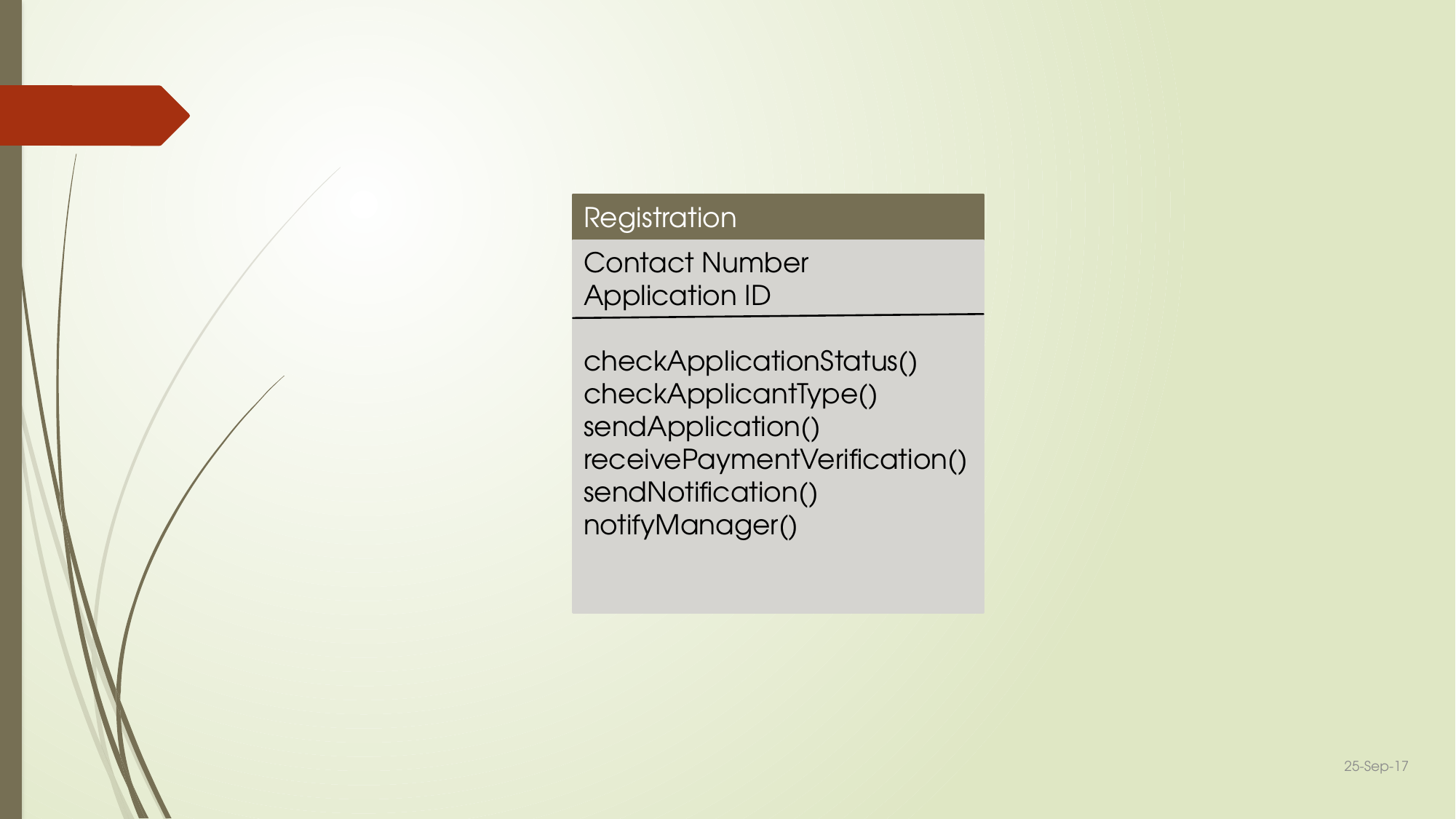

Registration

Contact Number
Application ID

checkApplicationStatus()
checkApplicantType()
sendApplication()
receivePaymentVerification()
sendNotification()
notifyManager()

25-Sep-17